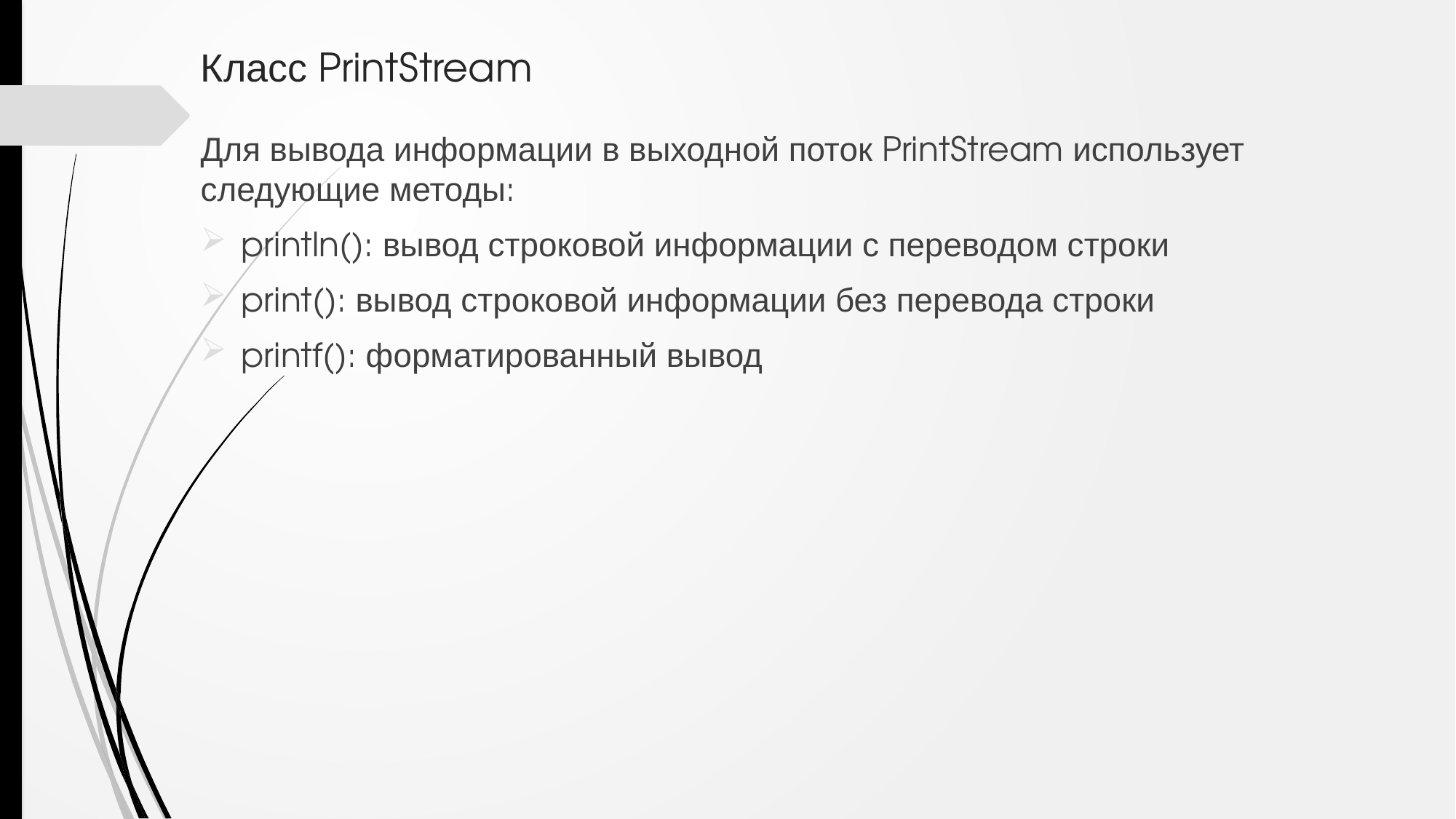

# Класс PrintStream
Для вывода информации в выходной поток PrintStream использует следующие методы:
println(): вывод строковой информации с переводом строки
print(): вывод строковой информации без перевода строки
printf(): форматированный вывод